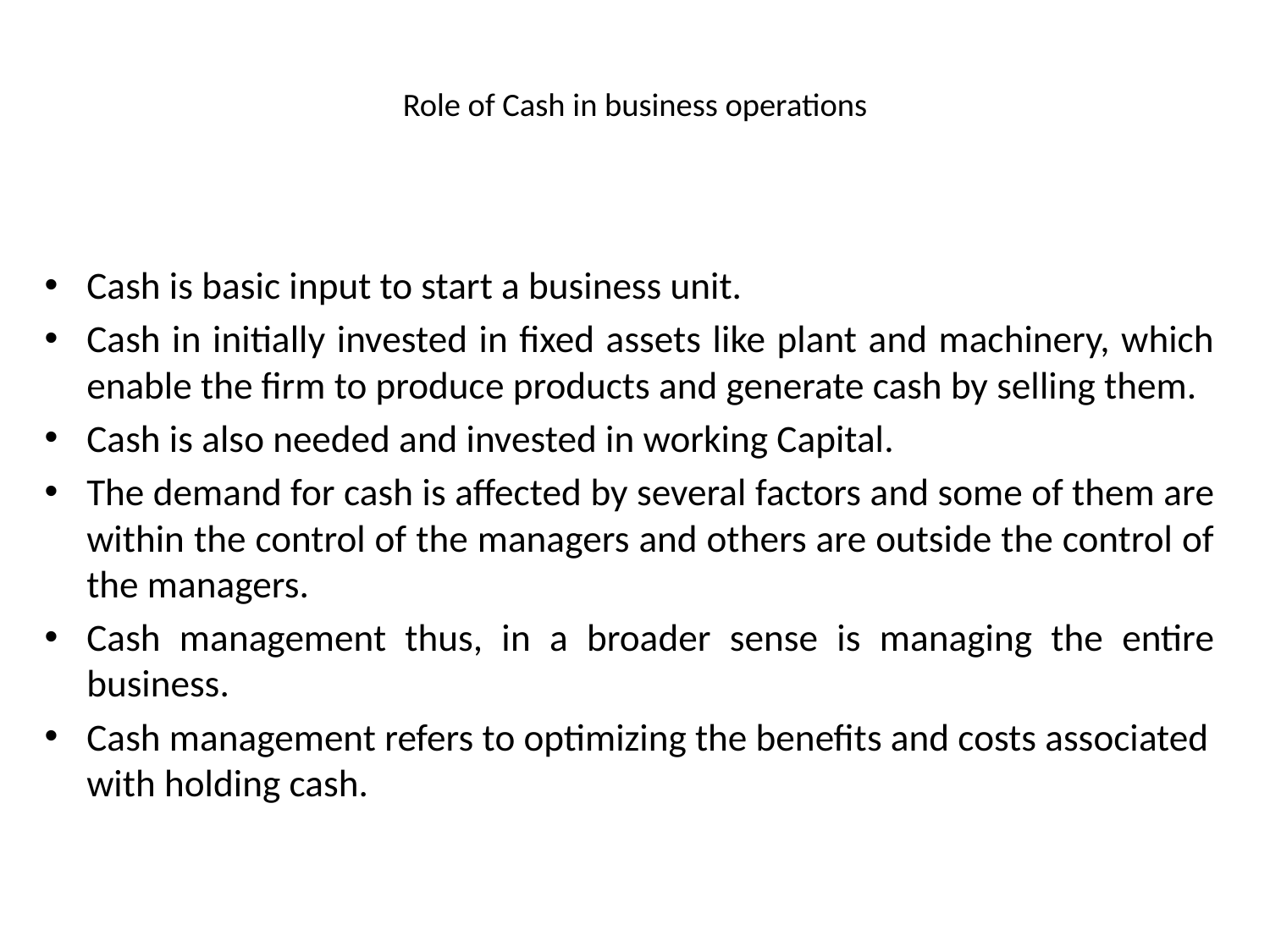

# Role of Cash in business operations

Cash is basic input to start a business unit.
Cash in initially invested in fixed assets like plant and machinery, which enable the firm to produce products and generate cash by selling them.
Cash is also needed and invested in working Capital.
The demand for cash is affected by several factors and some of them are within the control of the managers and others are outside the control of the managers.
Cash management thus, in a broader sense is managing the entire business.
Cash management refers to optimizing the benefits and costs associated with holding cash.